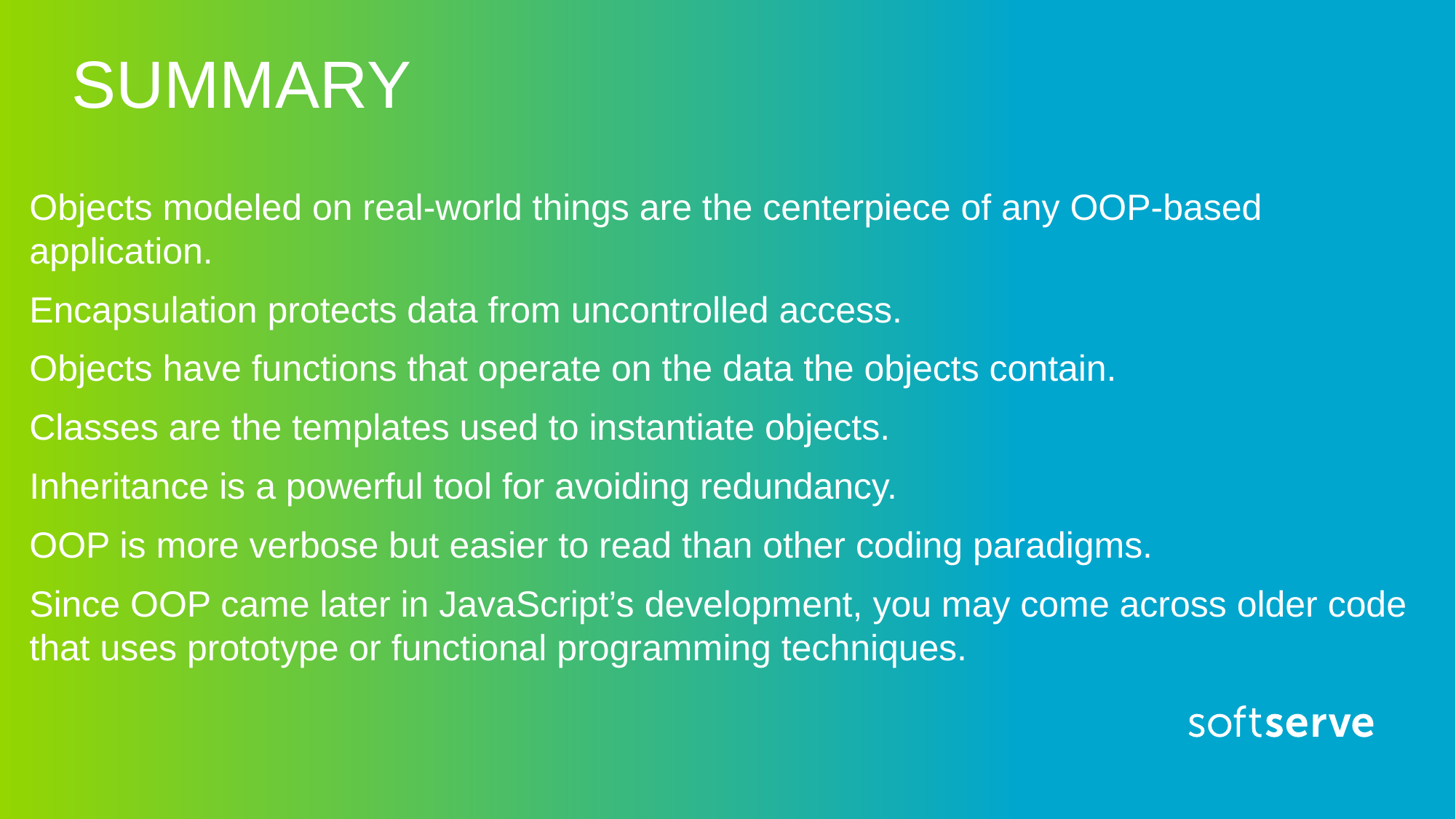

# SUMMARY
Objects modeled on real-world things are the centerpiece of any OOP-based application.
Encapsulation protects data from uncontrolled access.
Objects have functions that operate on the data the objects contain.
Classes are the templates used to instantiate objects.
Inheritance is a powerful tool for avoiding redundancy.
OOP is more verbose but easier to read than other coding paradigms.
Since OOP came later in JavaScript’s development, you may come across older code that uses prototype or functional programming techniques.